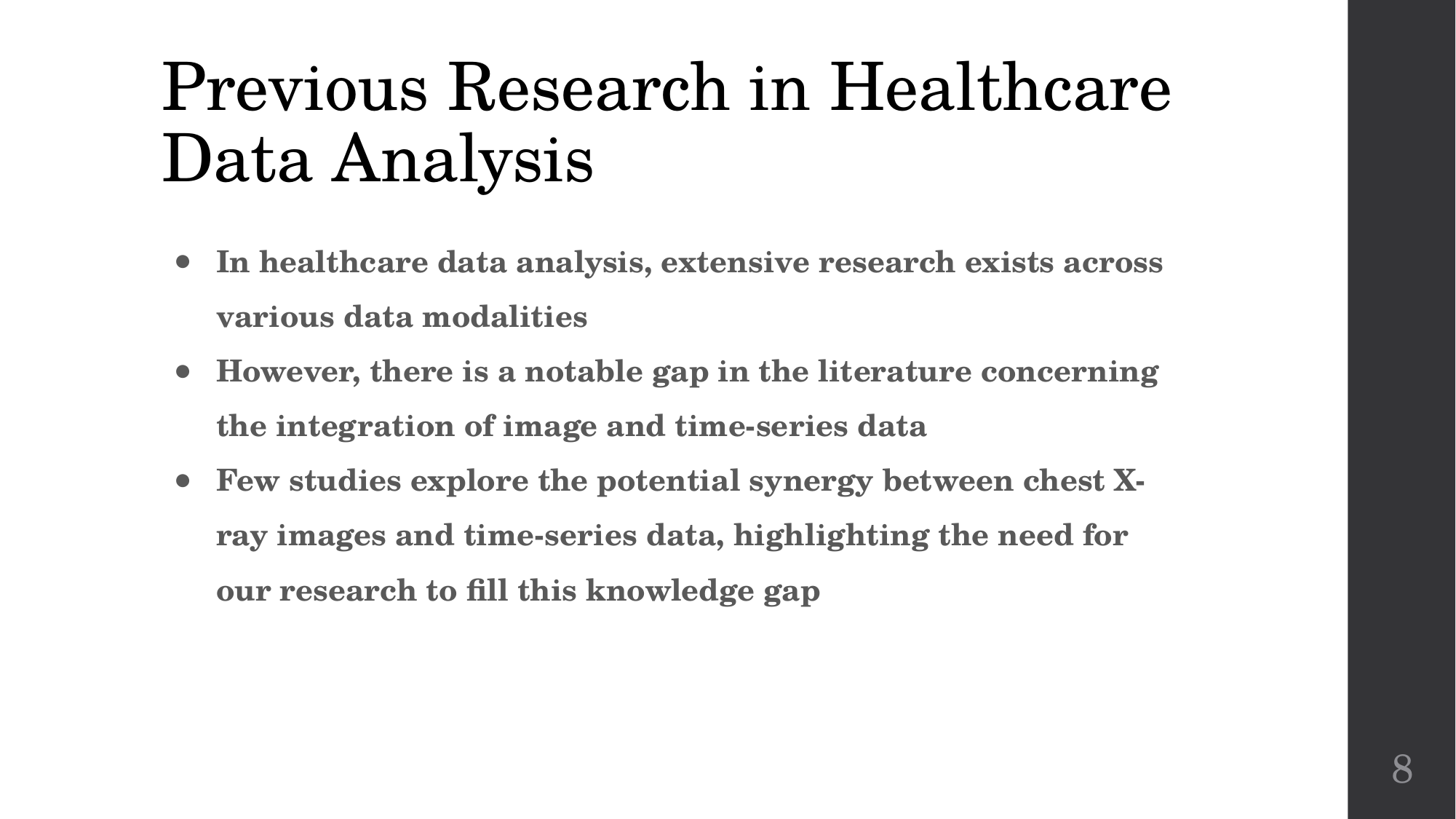

# Previous Research in Healthcare Data Analysis
In healthcare data analysis, extensive research exists across various data modalities
However, there is a notable gap in the literature concerning the integration of image and time-series data
Few studies explore the potential synergy between chest X-ray images and time-series data, highlighting the need for our research to fill this knowledge gap
8